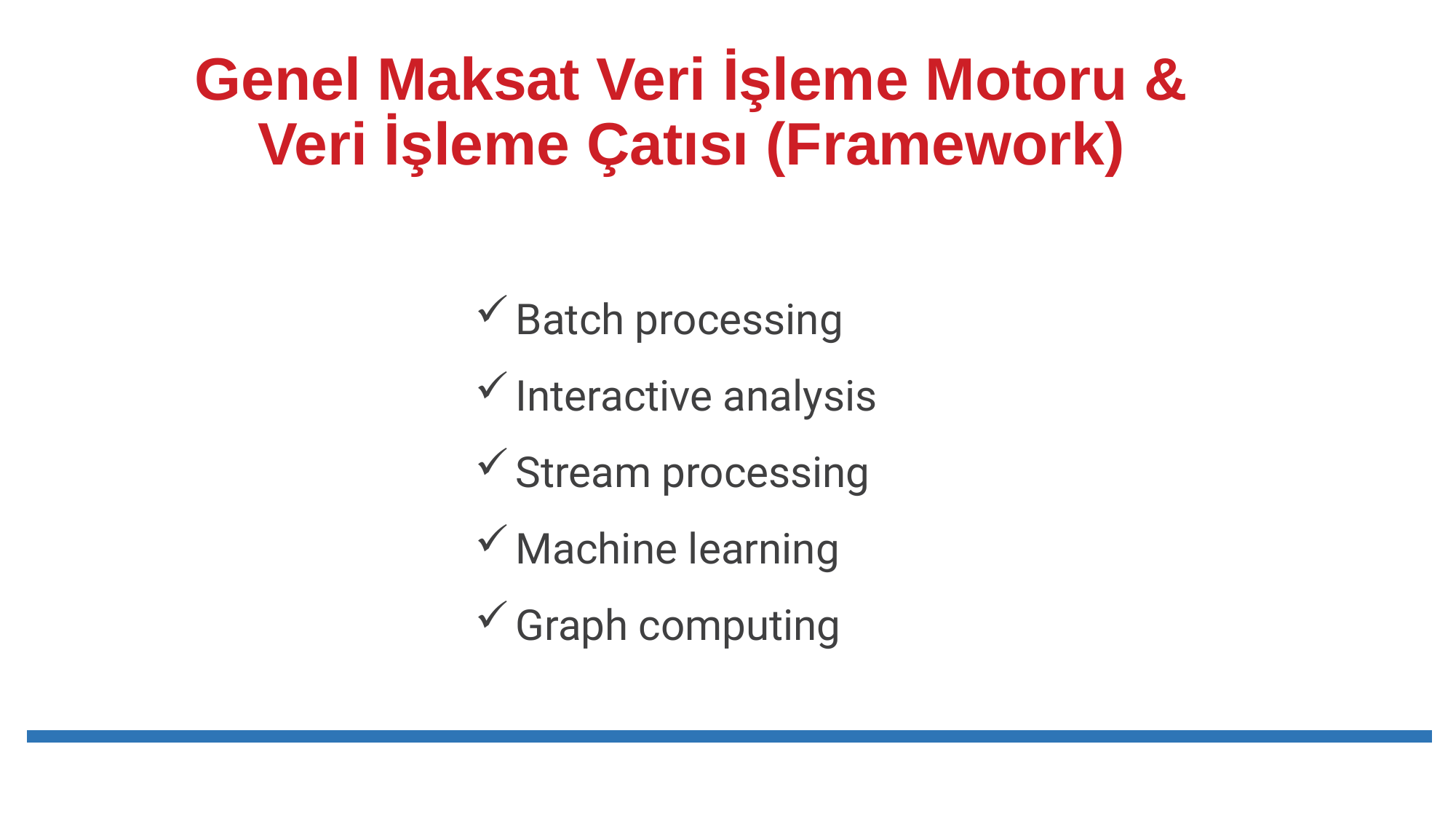

# Genel Maksat Veri İşleme Motoru & Veri İşleme Çatısı (Framework)
Batch processing
Interactive analysis
Stream processing
Machine learning
Graph computing